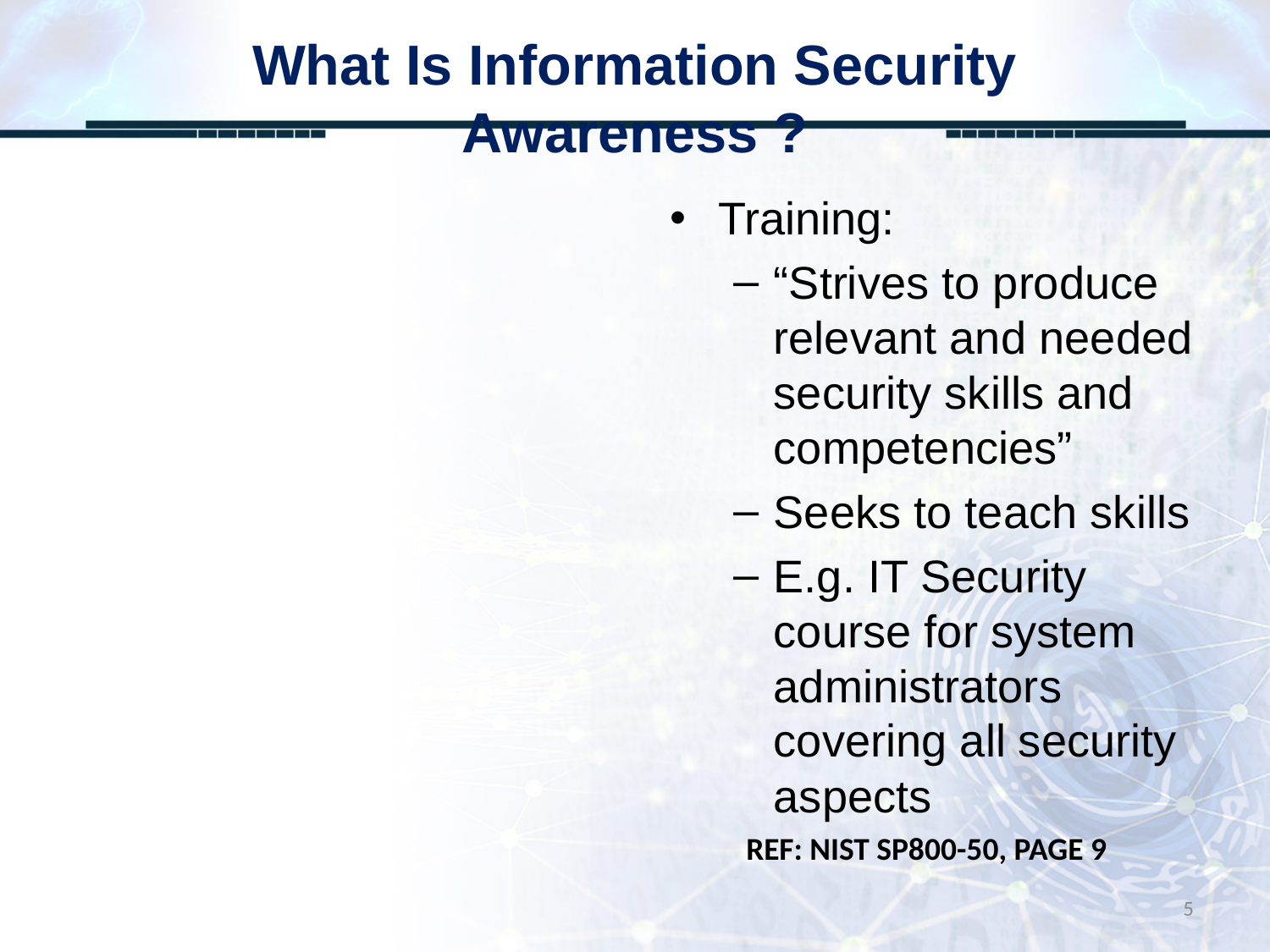

# What Is Information Security Awareness ?
Training:
“Strives to produce relevant and needed security skills and competencies”
Seeks to teach skills
E.g. IT Security course for system administrators covering all security aspects
REF: NIST SP800-50, PAGE 9
5